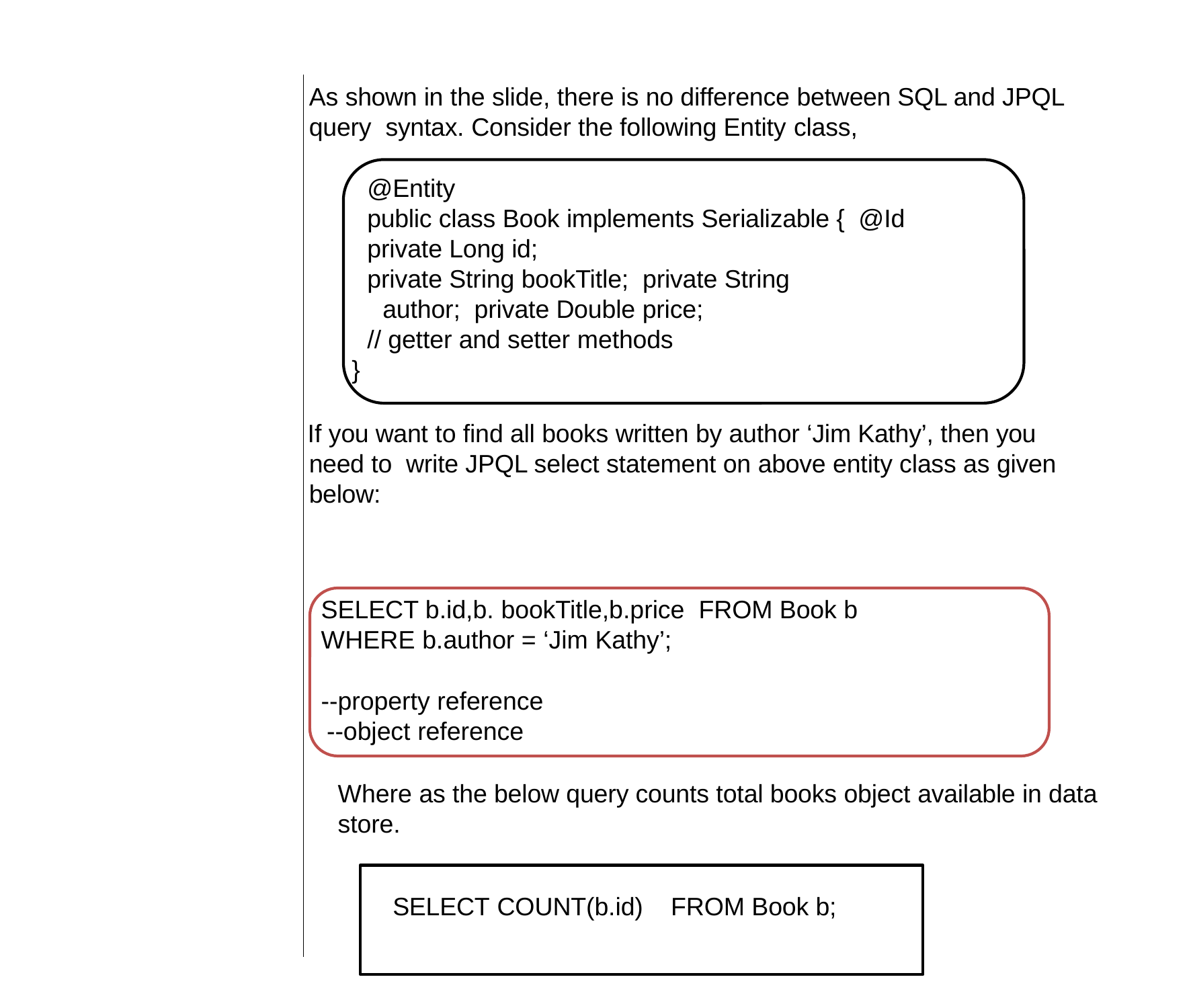

As shown in the slide, there is no difference between SQL and JPQL query  syntax. Consider the following Entity class,

@Entity
public class Book implements Serializable {  @Id
private Long id;
private String bookTitle;  private String author;  private Double price;
// getter and setter methods
}

If you want to find all books written by author ‘Jim Kathy’, then you need to  write JPQL select statement on above entity class as given below:

SELECT b.id,b. bookTitle,b.price  FROM Book b
WHERE b.author = ‘Jim Kathy’;

--property reference
--object reference

Where as the below query counts total books object available in data store.

SELECT COUNT(b.id)    FROM Book b;